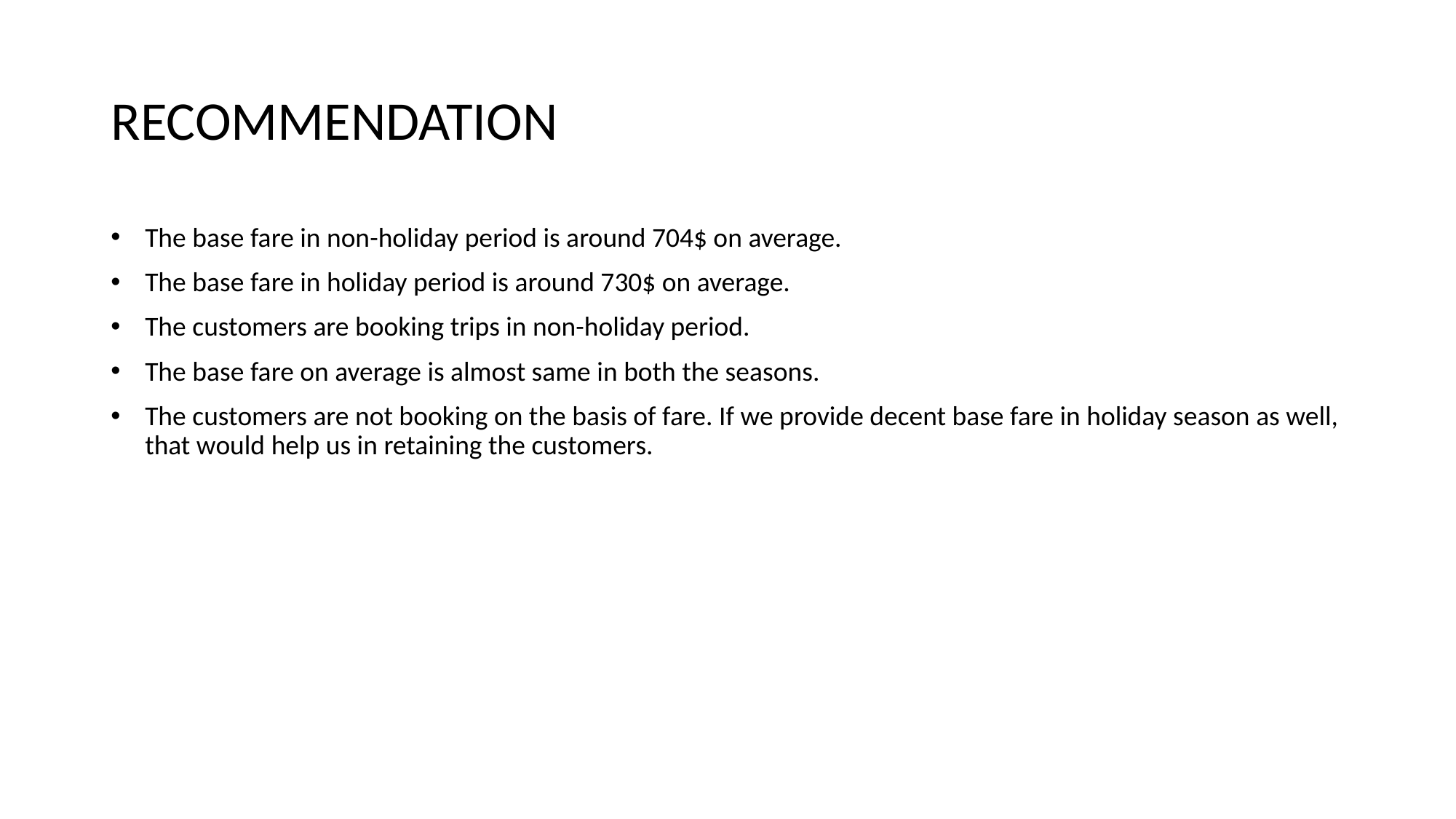

# RECOMMENDATION
The base fare in non-holiday period is around 704$ on average.
The base fare in holiday period is around 730$ on average.
The customers are booking trips in non-holiday period.
The base fare on average is almost same in both the seasons.
The customers are not booking on the basis of fare. If we provide decent base fare in holiday season as well, that would help us in retaining the customers.